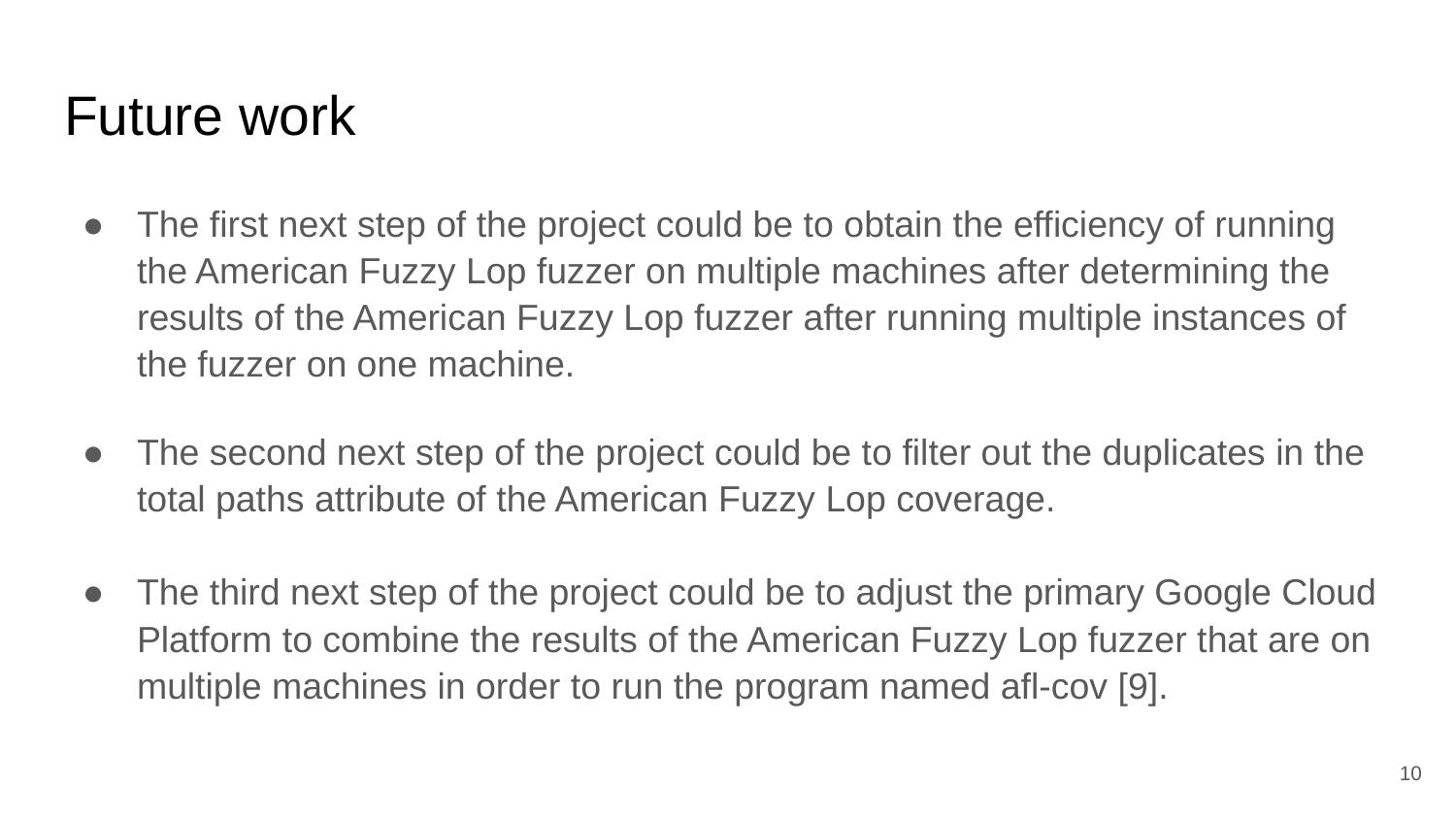

# Future work
The first next step of the project could be to obtain the efficiency of running the American Fuzzy Lop fuzzer on multiple machines after determining the results of the American Fuzzy Lop fuzzer after running multiple instances of the fuzzer on one machine.
The second next step of the project could be to filter out the duplicates in the total paths attribute of the American Fuzzy Lop coverage.
The third next step of the project could be to adjust the primary Google Cloud Platform to combine the results of the American Fuzzy Lop fuzzer that are on multiple machines in order to run the program named afl-cov [9].
10